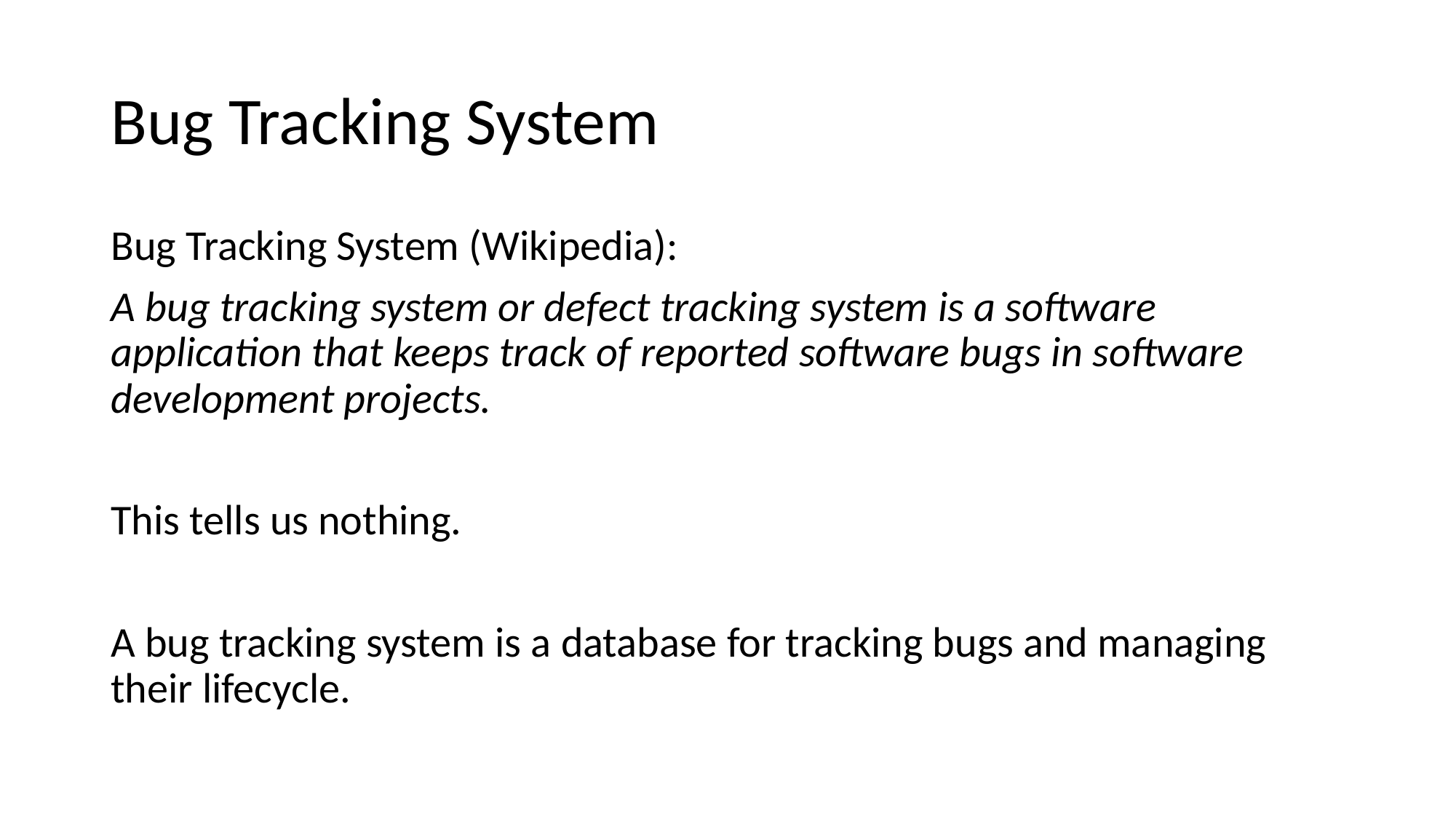

# Bug Tracking System
Bug Tracking System (Wikipedia):
A bug tracking system or defect tracking system is a software application that keeps track of reported software bugs in software development projects.

This tells us nothing.

A bug tracking system is a database for tracking bugs and managing their lifecycle.